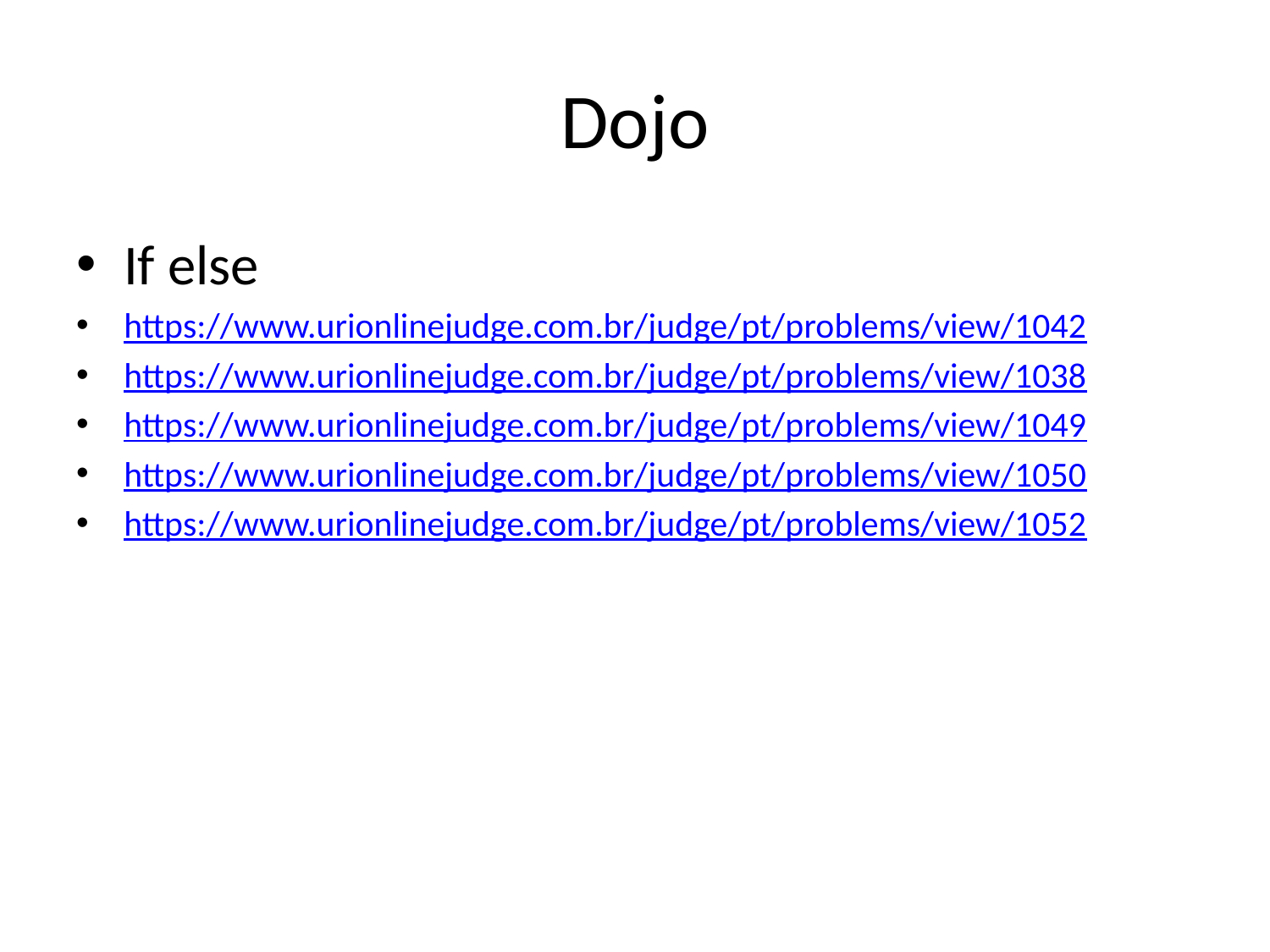

# Dojo
If else
https://www.urionlinejudge.com.br/judge/pt/problems/view/1042
https://www.urionlinejudge.com.br/judge/pt/problems/view/1038
https://www.urionlinejudge.com.br/judge/pt/problems/view/1049
https://www.urionlinejudge.com.br/judge/pt/problems/view/1050
https://www.urionlinejudge.com.br/judge/pt/problems/view/1052